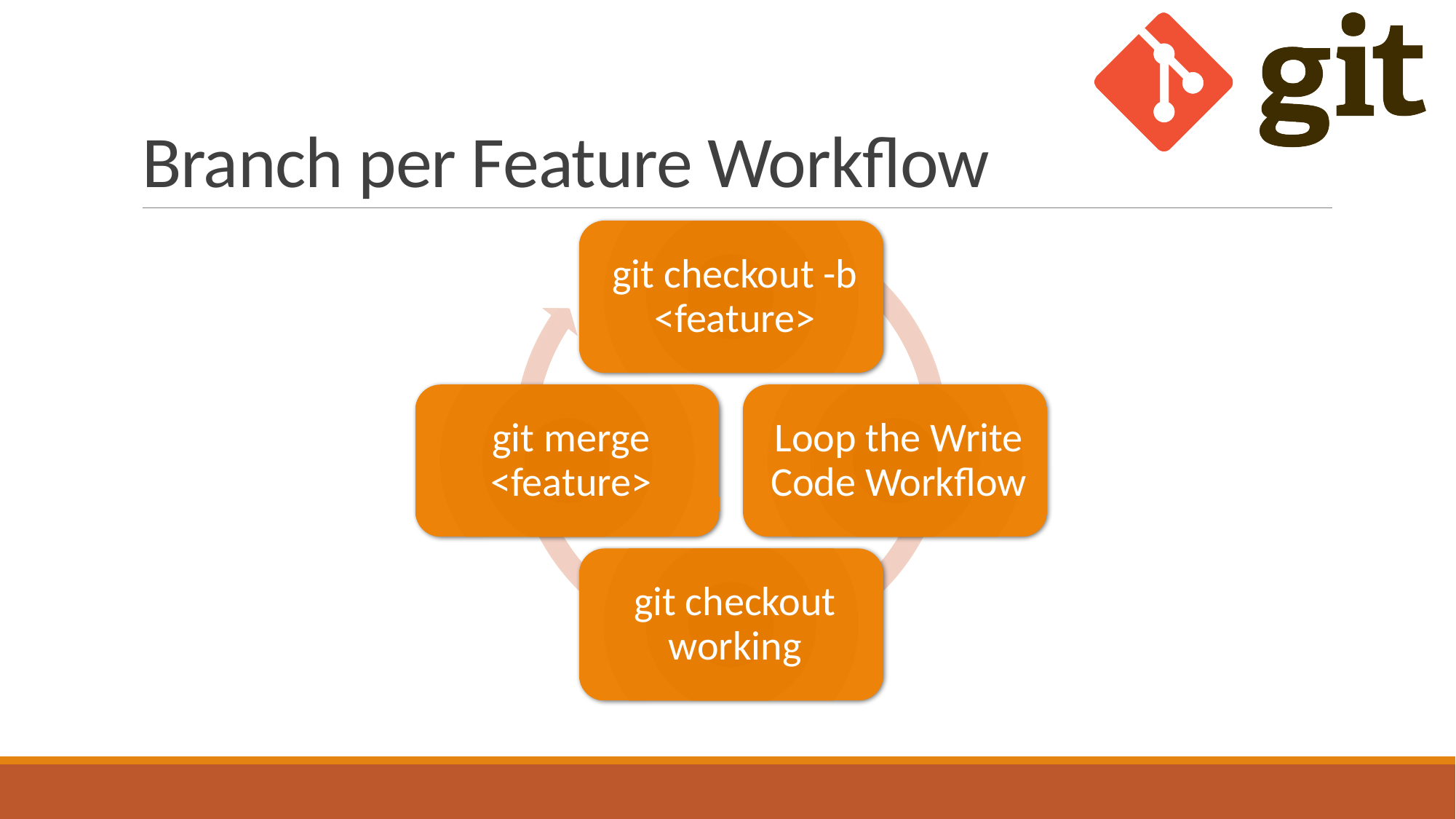

# Branch per Feature Workflow
git checkout -b <feature>
Loop the Write Code Workflow
git checkout working
git merge <feature>